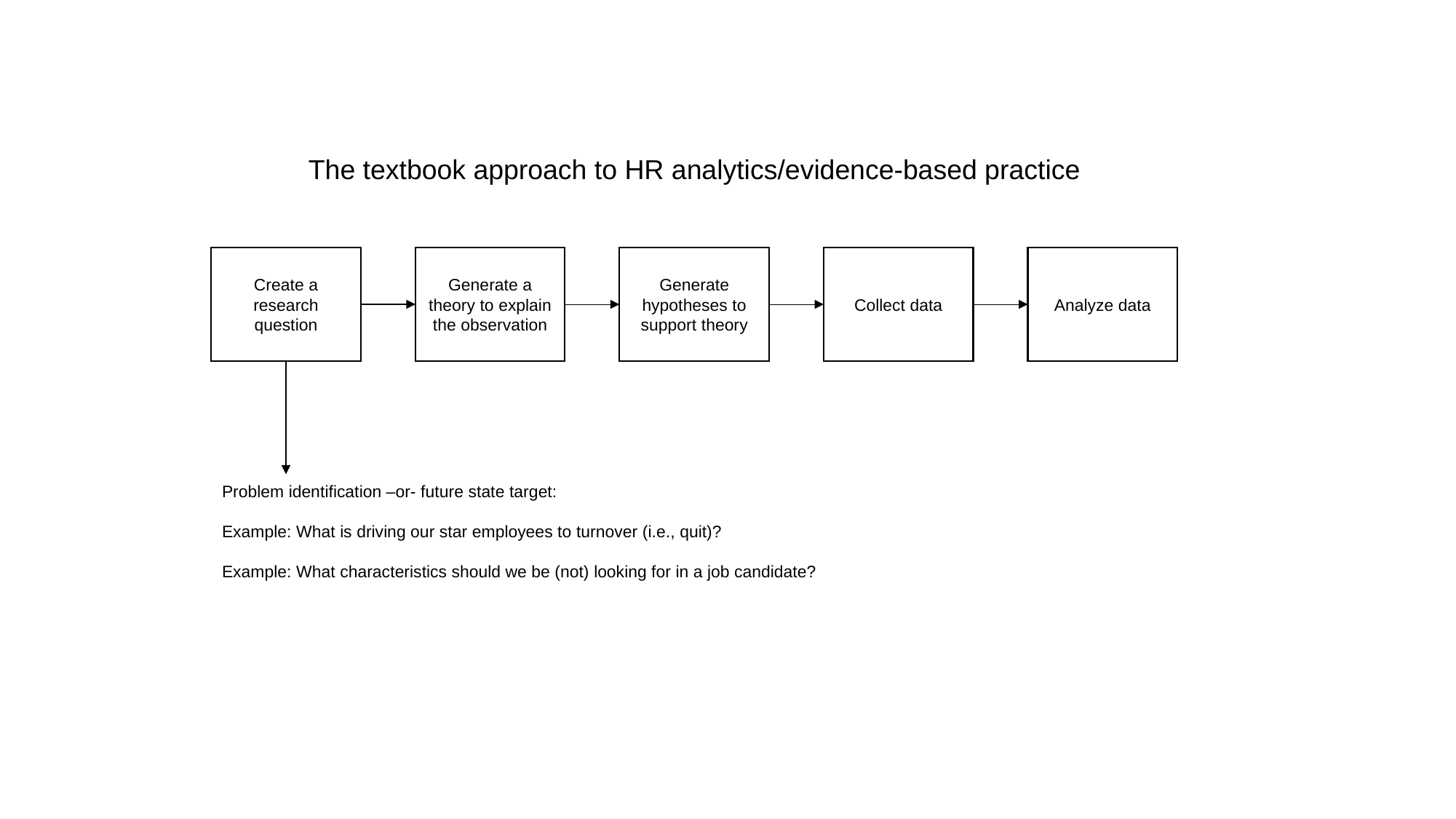

The textbook approach to HR analytics/evidence-based practice
Generate a theory to explain the observation
Generate hypotheses to support theory
Collect data
Analyze data
Create a research question
Problem identification –or- future state target:

Example: What is driving our star employees to turnover (i.e., quit)?

Example: What characteristics should we be (not) looking for in a job candidate?